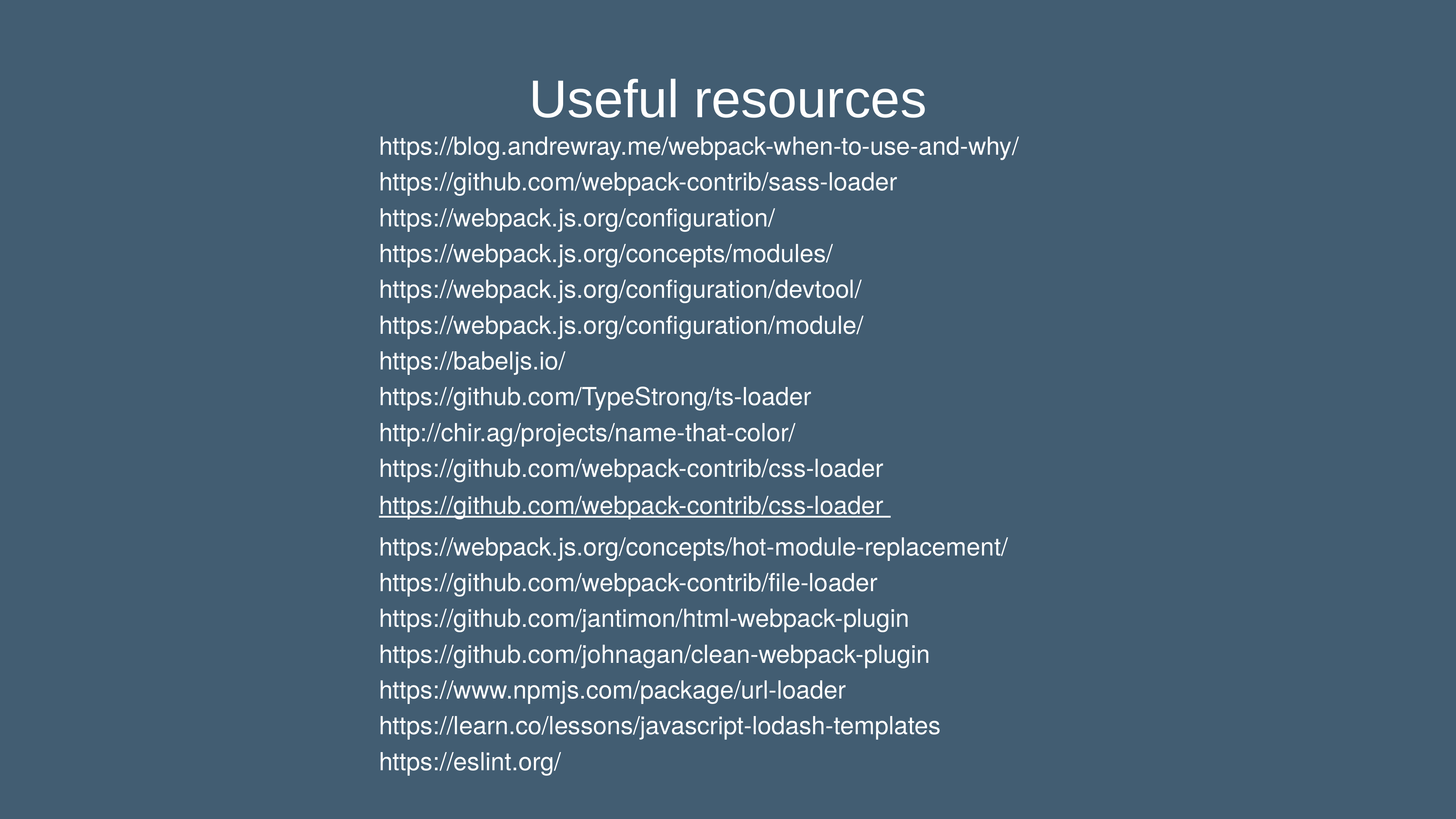

Useful resources
# https://blog.andrewray.me/webpack-when-to-use-and-why/https://github.com/webpack-contrib/sass-loader
https://webpack.js.org/configuration/
https://webpack.js.org/concepts/modules/
https://webpack.js.org/configuration/devtool/
https://webpack.js.org/configuration/module/
https://babeljs.io/
https://github.com/TypeStrong/ts-loader
http://chir.ag/projects/name-that-color/
https://github.com/webpack-contrib/css-loader
https://github.com/webpack-contrib/css-loader
https://webpack.js.org/concepts/hot-module-replacement/
https://github.com/webpack-contrib/file-loader
https://github.com/jantimon/html-webpack-plugin
https://github.com/johnagan/clean-webpack-plugin
https://www.npmjs.com/package/url-loader
https://learn.co/lessons/javascript-lodash-templates
https://eslint.org/